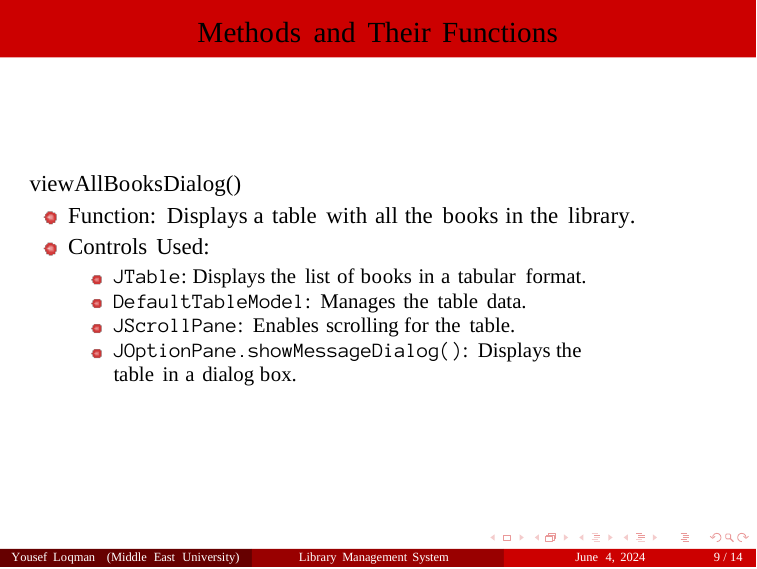

Methods and Their Functions
viewAllBooksDialog()
Function: Displays a table with all the books in the library.
Controls Used:
JTable: Displays the list of books in a tabular format. DefaultTableModel: Manages the table data. JScrollPane: Enables scrolling for the table.
JOptionPane.showMessageDialog(): Displays the table in a dialog box.

Yousef Loqman   (Middle  East  University)
Library Management System
June  4, 2024
9 / 14